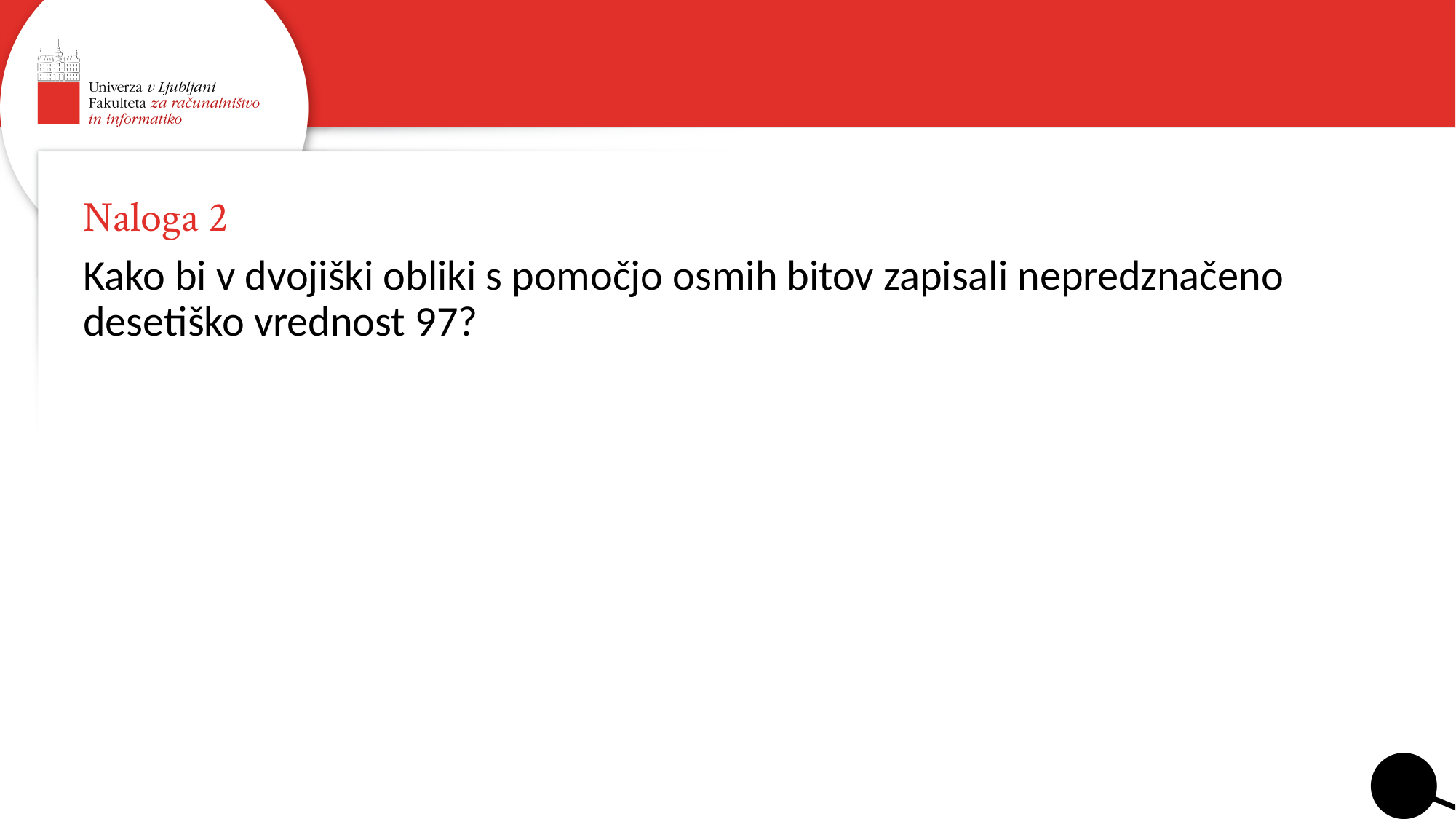

# Naloga 2
Kako bi v dvojiški obliki s pomočjo osmih bitov zapisali nepredznačeno desetiško vrednost 97?